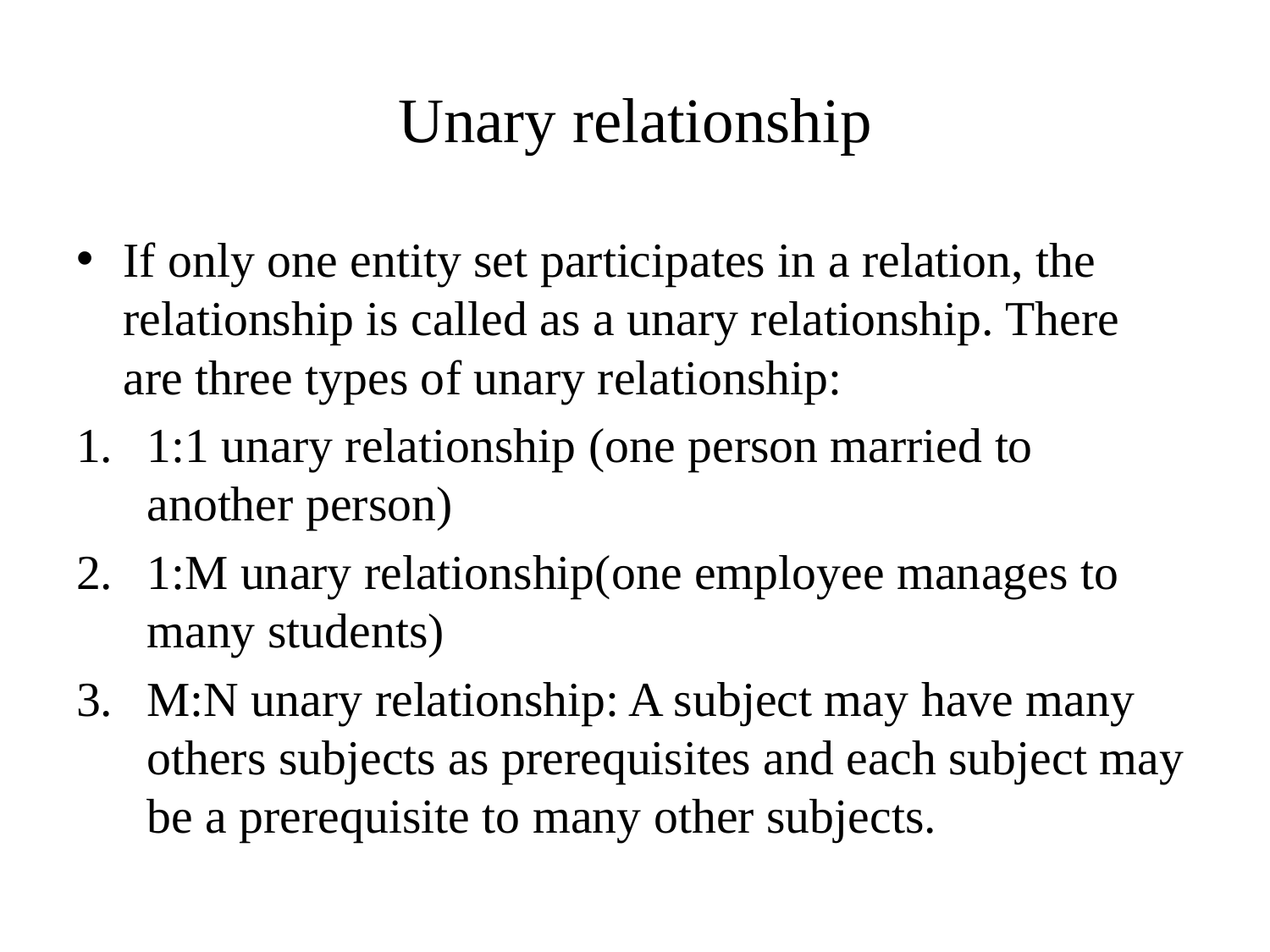

# Unary relationship
If only one entity set participates in a relation, the relationship is called as a unary relationship. There are three types of unary relationship:
1:1 unary relationship (one person married to another person)
1:M unary relationship(one employee manages to many students)
M:N unary relationship: A subject may have many others subjects as prerequisites and each subject may be a prerequisite to many other subjects.